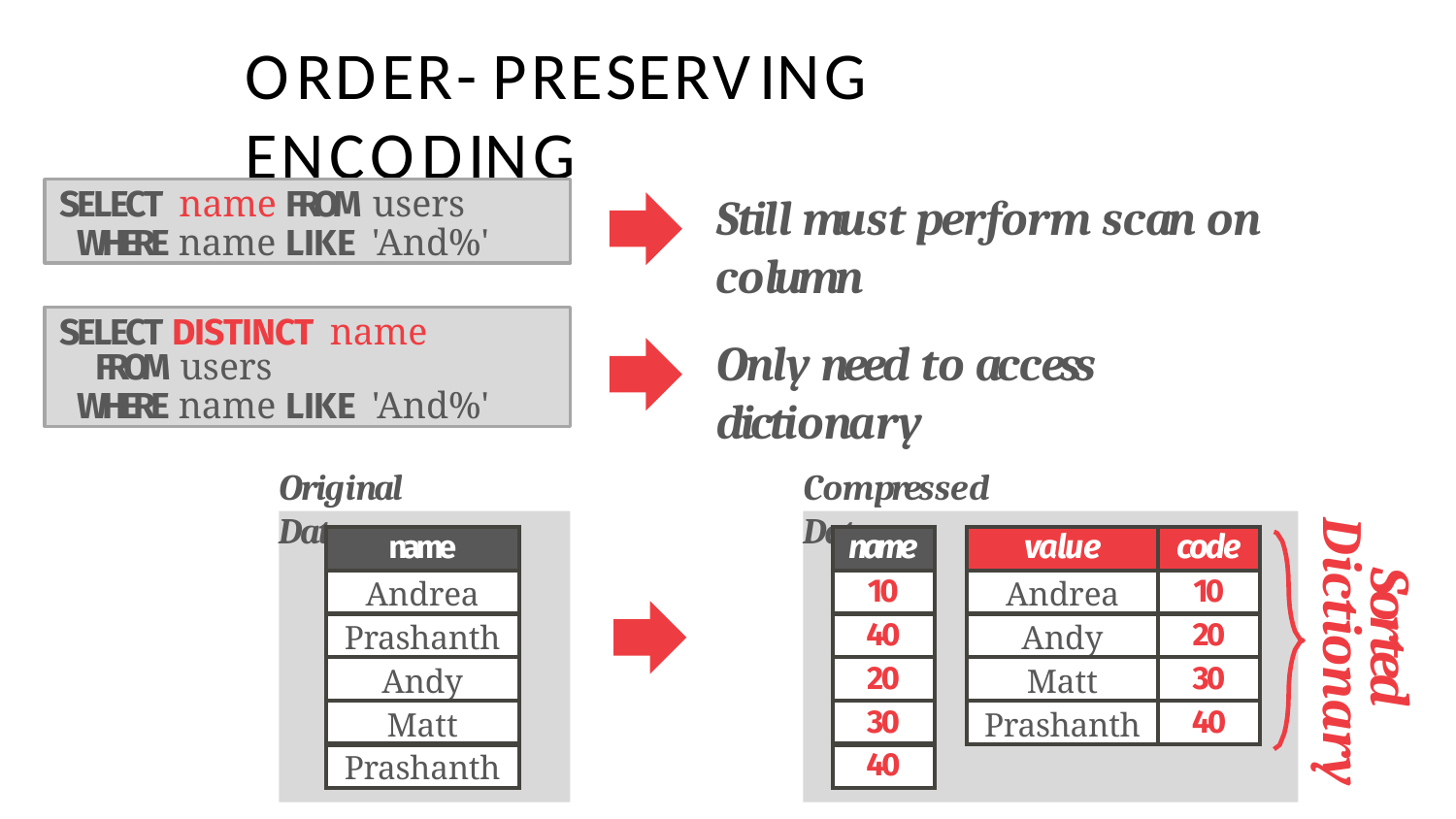

# ORDER- PRESERVING ENCODING
SELECT name FROM users
WHERE name LIKE 'And%'
Still must perform scan on column

SELECT DISTINCT name
FROM users
WHERE name LIKE 'And%'
Only need to access dictionary

Original Data
Compressed Data
Sorted  Dictionary

| name |
| --- |
| Andrea |
| Prashanth |
| Andy |
| Matt |
| Prashanth |
| name |
| --- |
| 10 |
| 40 |
| 20 |
| 30 |
| 40 |
| value | code |
| --- | --- |
| Andrea | 10 |
| Andy | 20 |
| Matt | 30 |
| Prashanth | 40 |